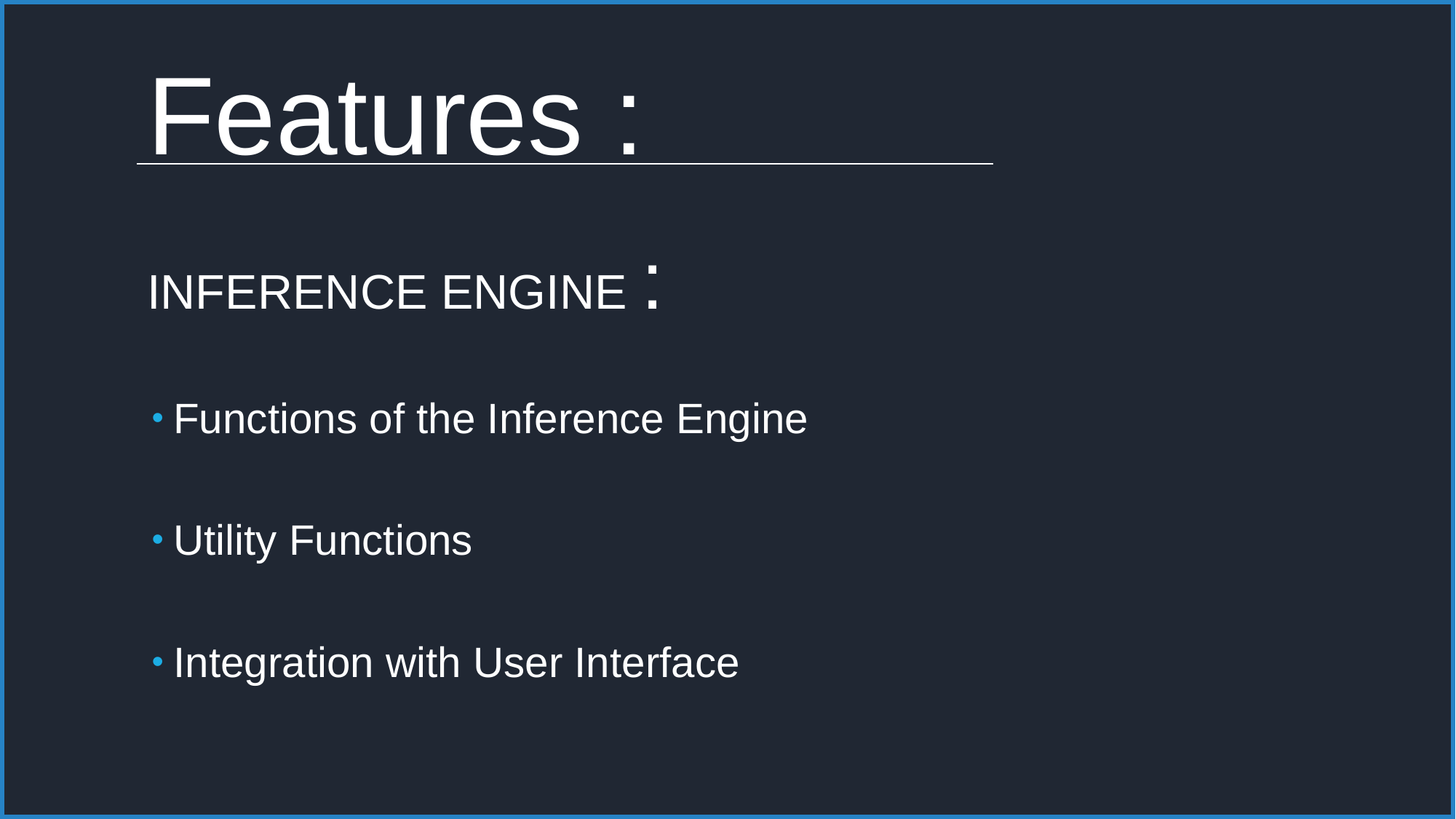

Features :
#

 INFERENCE ENGINE :

Functions of the Inference Engine

Utility Functions

Integration with User Interface